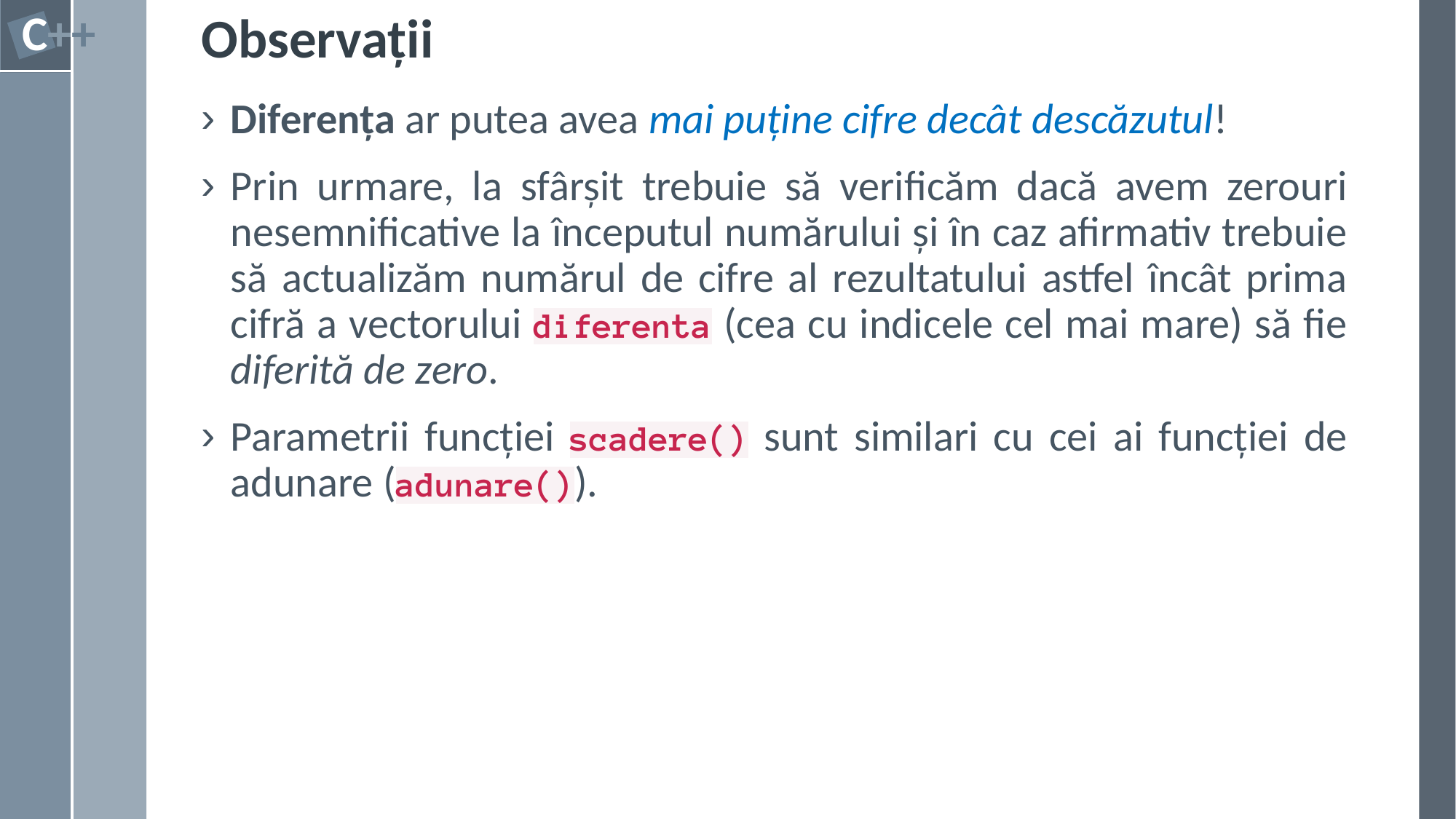

# Observații
Diferența ar putea avea mai puține cifre decât descăzutul!
Prin urmare, la sfârșit trebuie să verificăm dacă avem zerouri nesemnificative la începutul numărului și în caz afirmativ trebuie să actualizăm numărul de cifre al rezultatului astfel încât prima cifră a vectorului diferenta (cea cu indicele cel mai mare) să fie diferită de zero.
Parametrii funcției scadere() sunt similari cu cei ai funcției de adunare (adunare()).